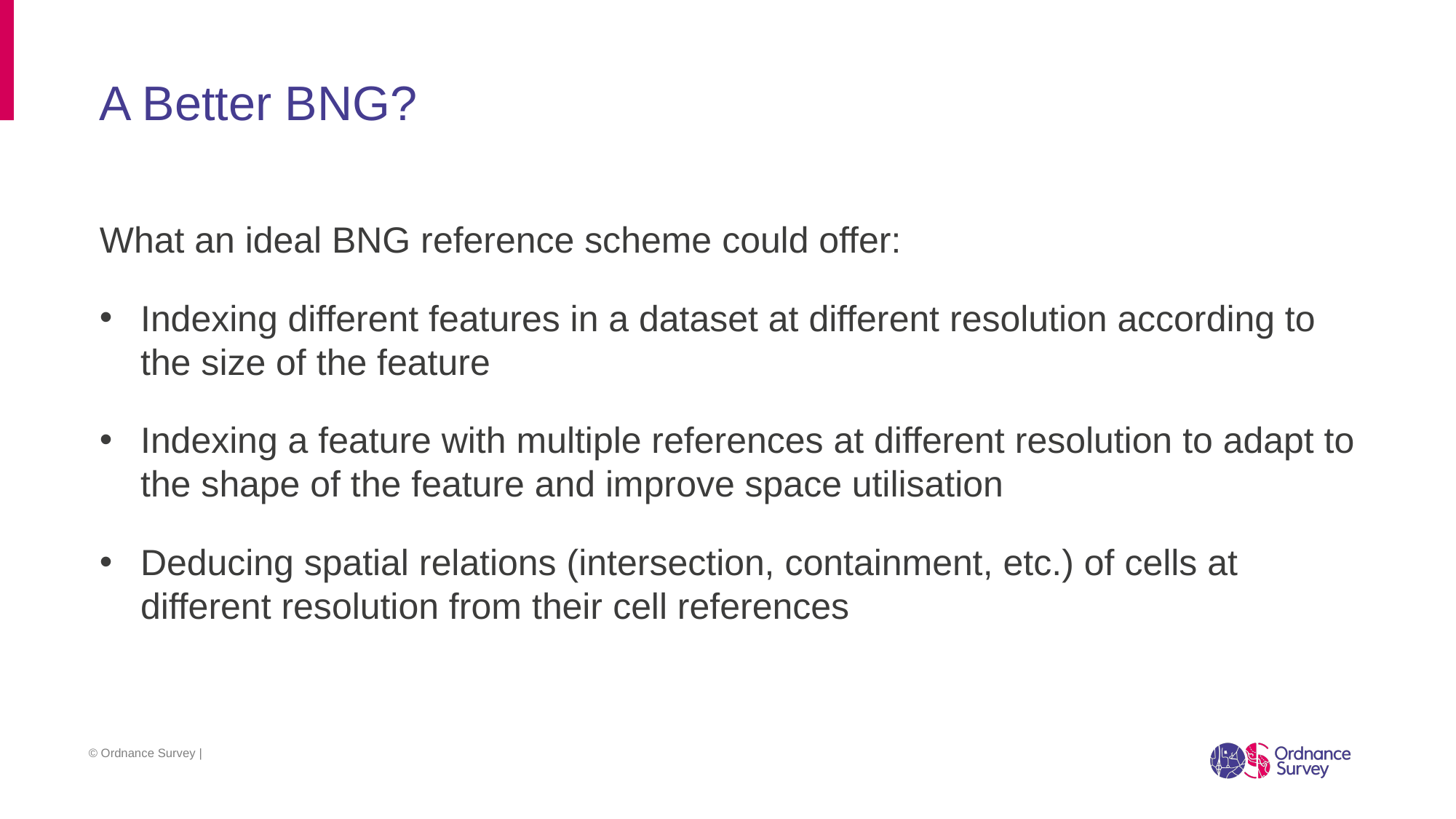

# A Better BNG?
What an ideal BNG reference scheme could offer:
Indexing different features in a dataset at different resolution according to the size of the feature
Indexing a feature with multiple references at different resolution to adapt to the shape of the feature and improve space utilisation
Deducing spatial relations (intersection, containment, etc.) of cells at different resolution from their cell references